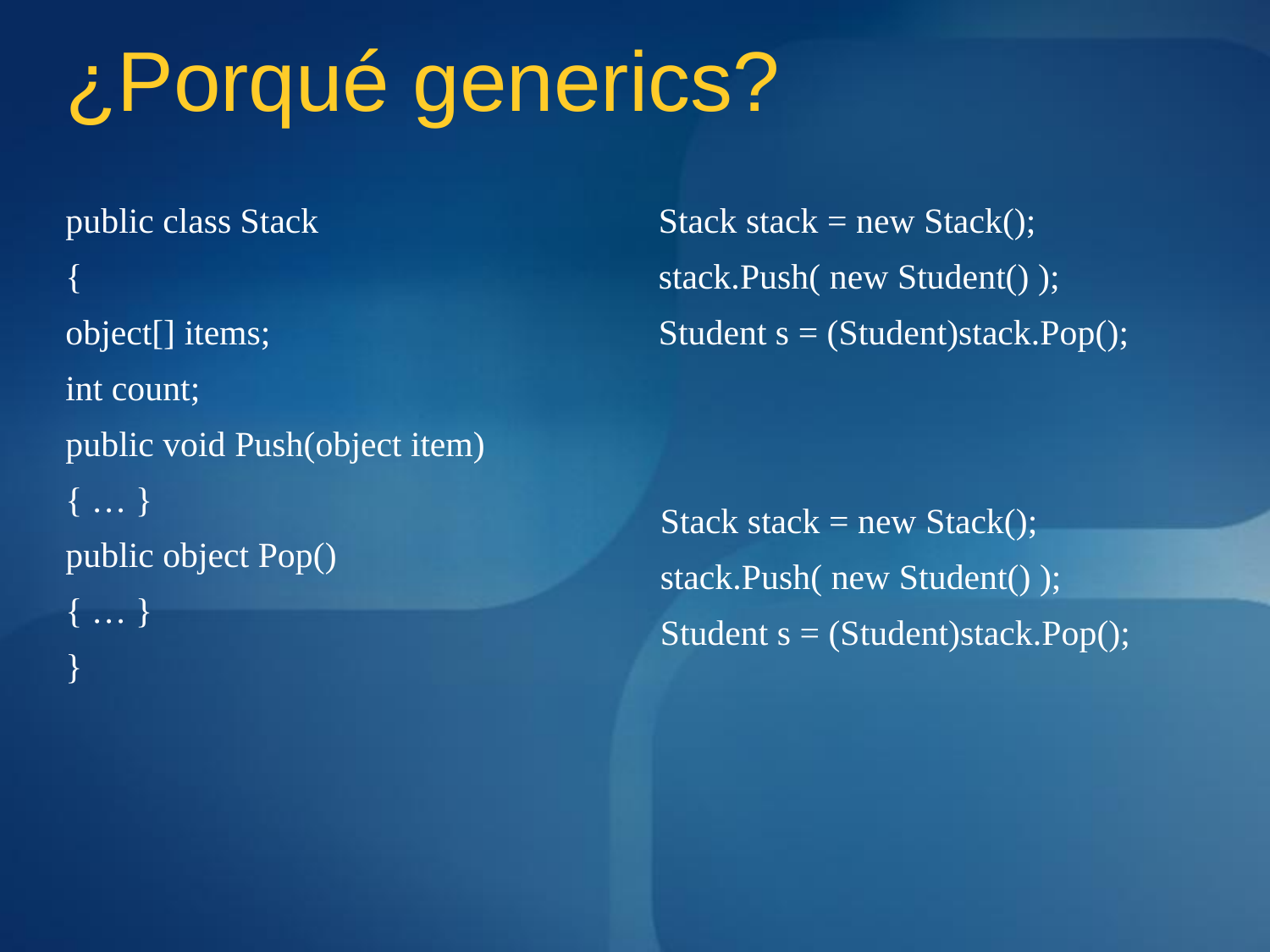

# ¿Porqué generics?
public class Stack
{
object[] items;
int count;
public void Push(object item)
{ … }
public object Pop()
{ … }
}

Stack stack = new Stack();
stack.Push( new Student() );
Student s = (Student)stack.Pop();
Stack stack = new Stack();
stack.Push( new Student() );
Student s = (Student)stack.Pop();